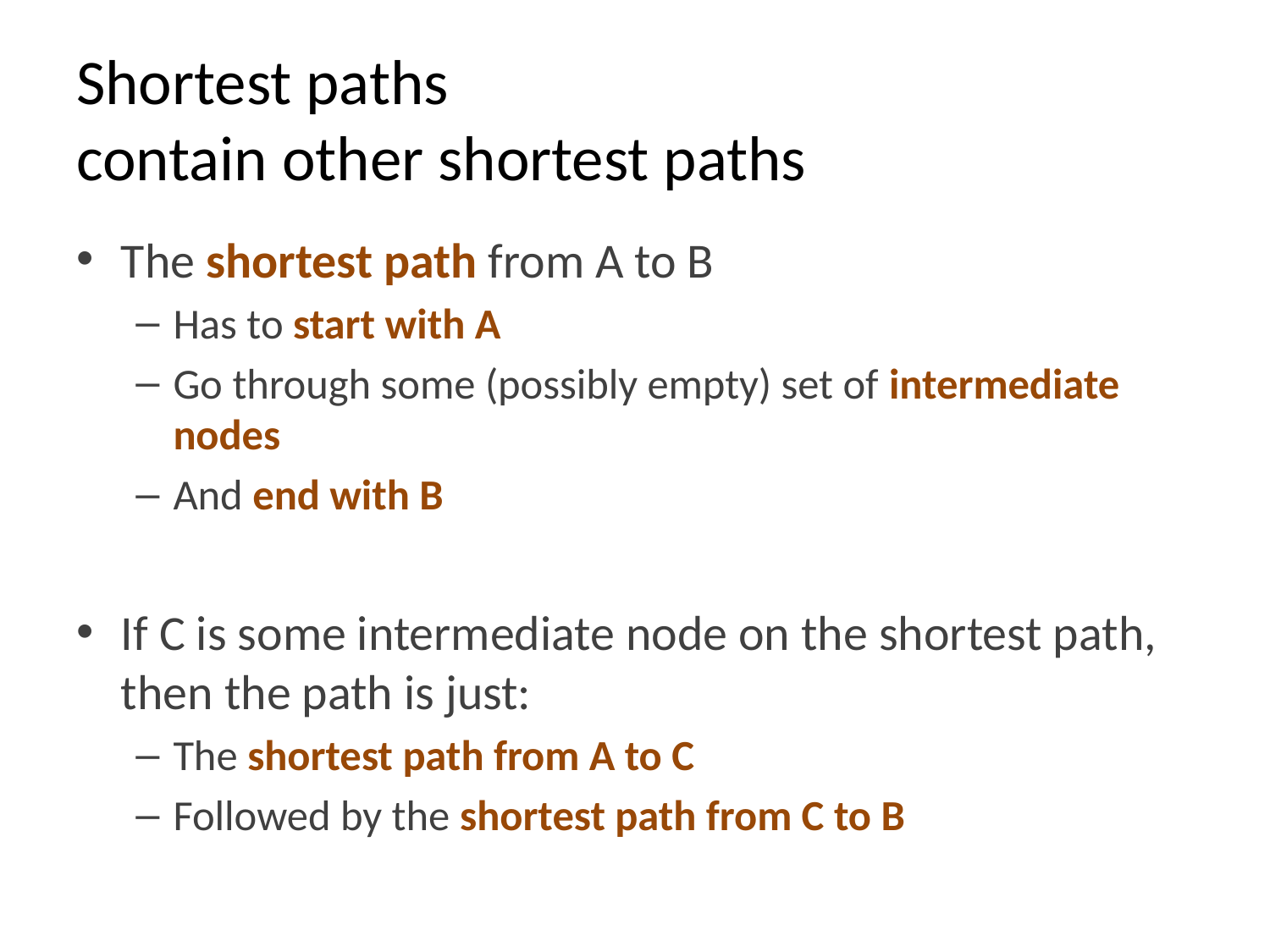

# Shortest paths contain other shortest paths
The shortest path from A to B
Has to start with A
Go through some (possibly empty) set of intermediate nodes
And end with B

If C is some intermediate node on the shortest path, then the path is just:
The shortest path from A to C
Followed by the shortest path from C to B